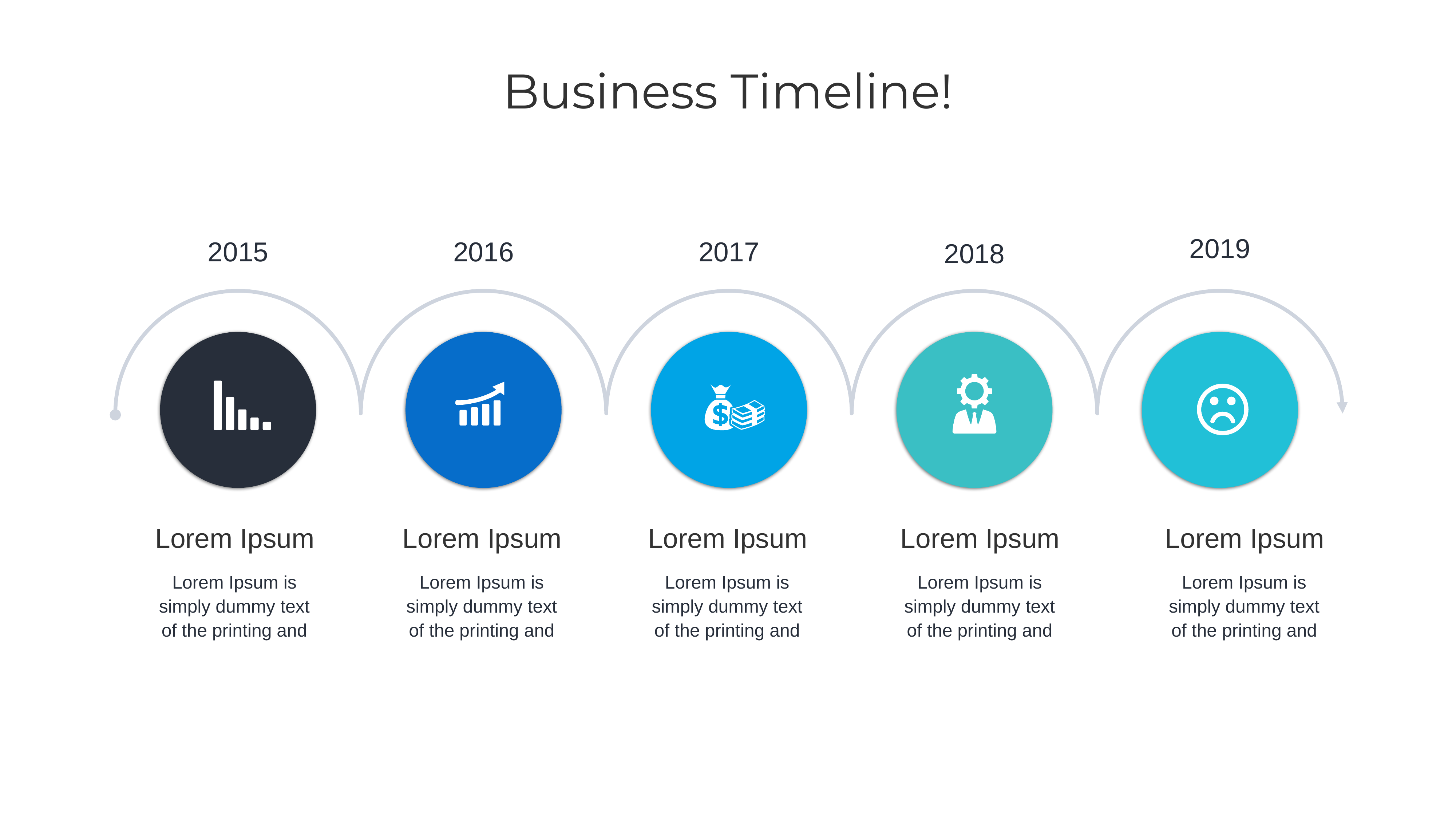

Business Timeline!
2019
2015
2016
2017
2018

Lorem Ipsum
Lorem Ipsum
Lorem Ipsum
Lorem Ipsum
Lorem Ipsum
Lorem Ipsum is simply dummy text of the printing and
Lorem Ipsum is simply dummy text of the printing and
Lorem Ipsum is simply dummy text of the printing and
Lorem Ipsum is simply dummy text of the printing and
Lorem Ipsum is simply dummy text of the printing and